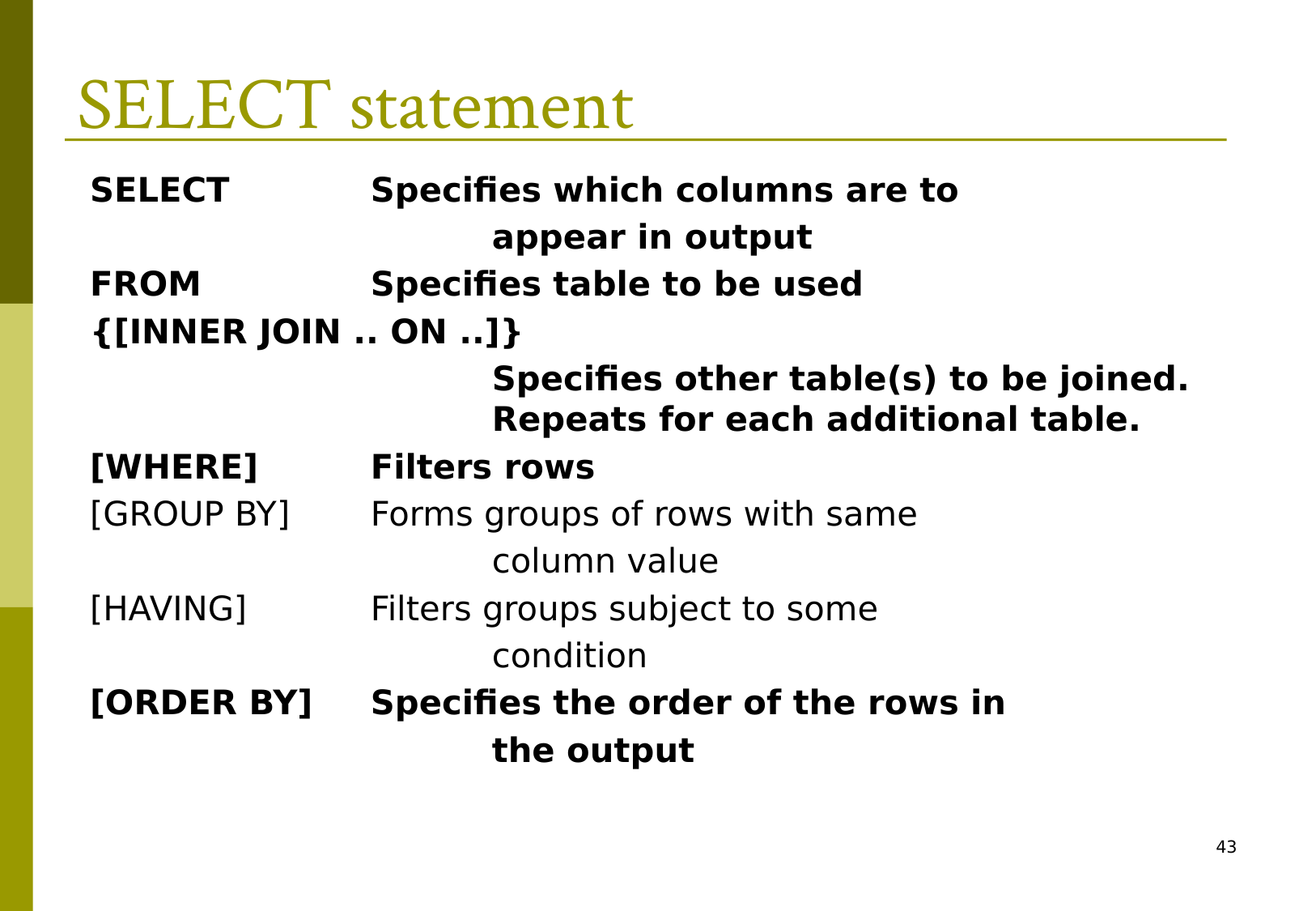

# SELECT statement
SELECT 		Specifies which columns are to
				appear in output
FROM	 	Specifies table to be used
{[INNER JOIN .. ON ..]}
				Specifies other table(s) to be joined.
			Repeats for each additional table.
[WHERE] 	Filters rows
[GROUP BY] 	Forms groups of rows with same
				column value
[HAVING]		Filters groups subject to some
				condition
[ORDER BY]	Specifies the order of the rows in
				the output
43